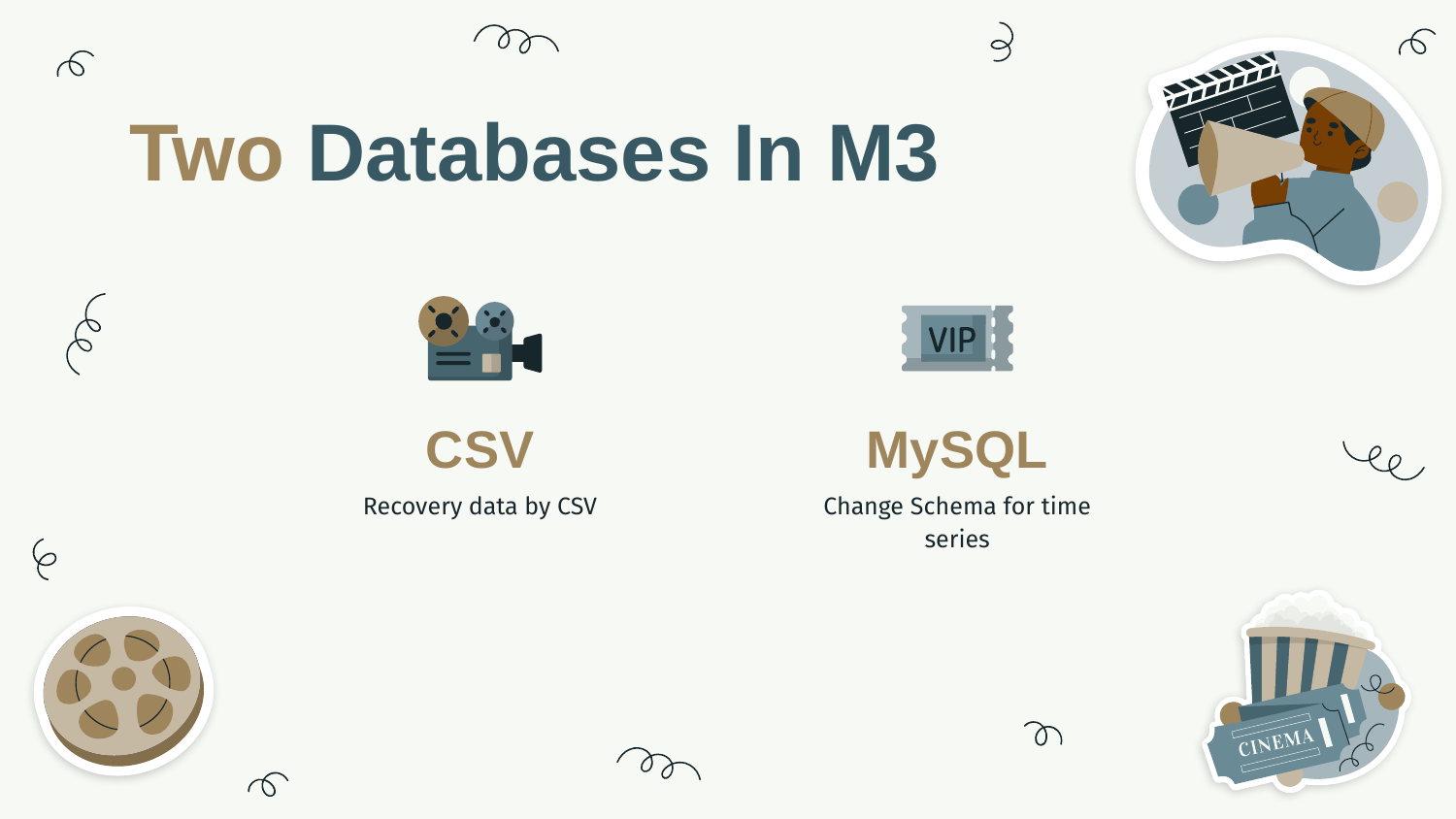

# Two Databases In M3

CSV
MySQL
Recovery data by CSV
Change Schema for time series